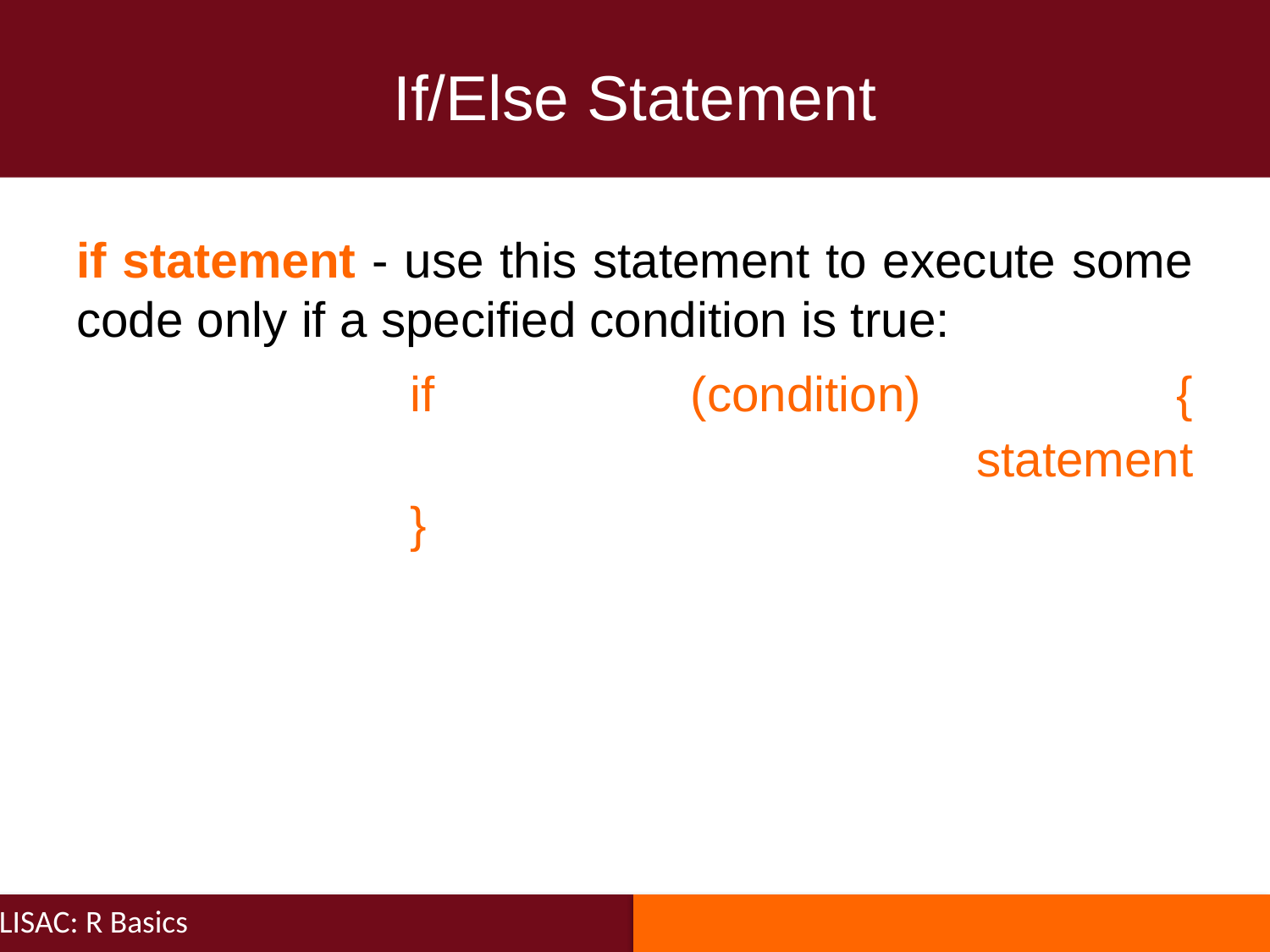

If/Else Statement

if statement - use this statement to execute some code only if a specified condition is true:
if (condition) {
     statement
}

LISAC: R Basics